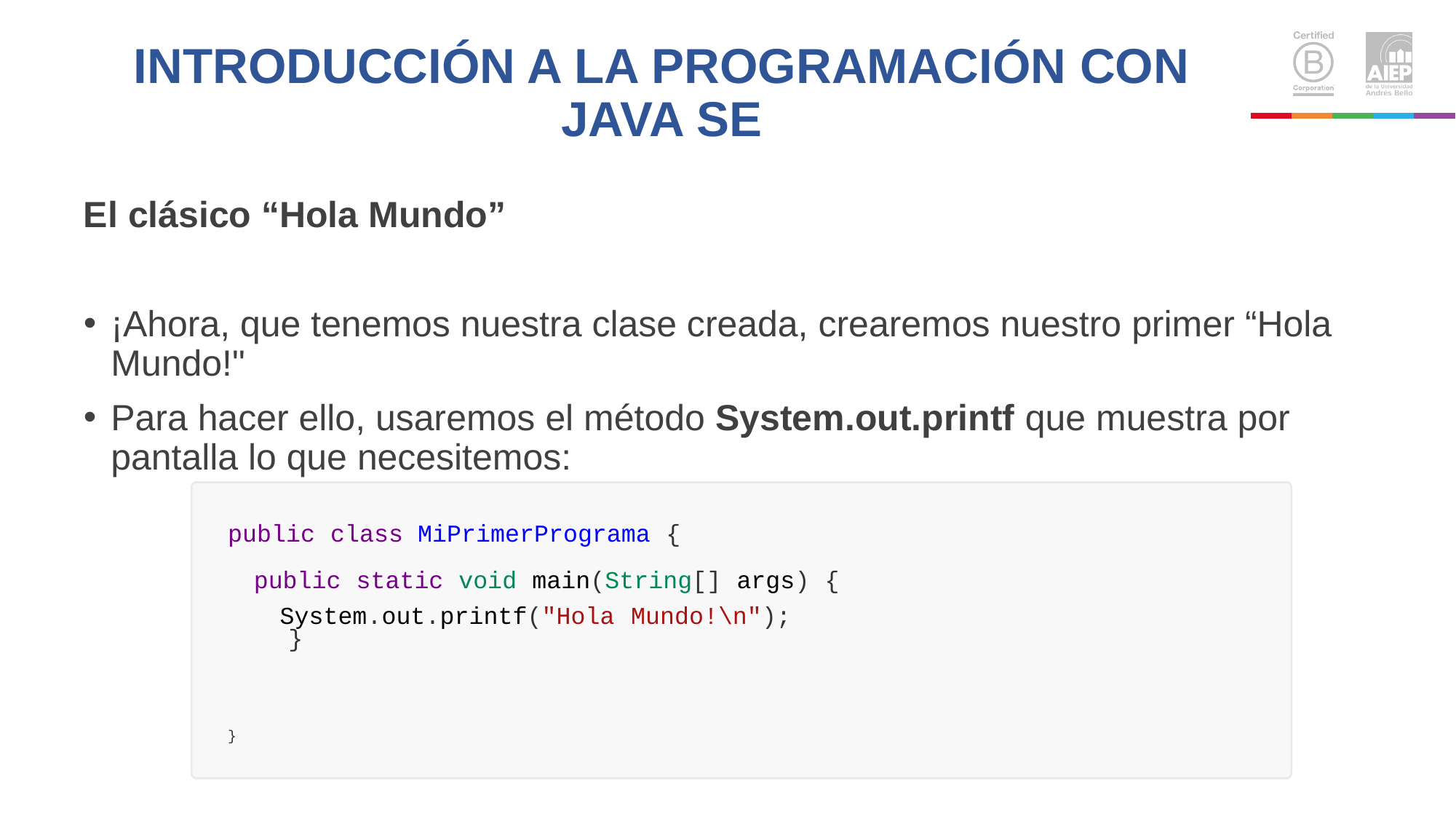

# INTRODUCCIÓN A LA PROGRAMACIÓN CON JAVA SE
El clásico “Hola Mundo”

¡Ahora, que tenemos nuestra clase creada, crearemos nuestro primer “Hola Mundo!"
Para hacer ello, usaremos el método System.out.printf que muestra por pantalla lo que necesitemos:

public class MiPrimerPrograma {
public static void main(String[] args) {
System.out.printf("Hola Mundo!\n");
}
}